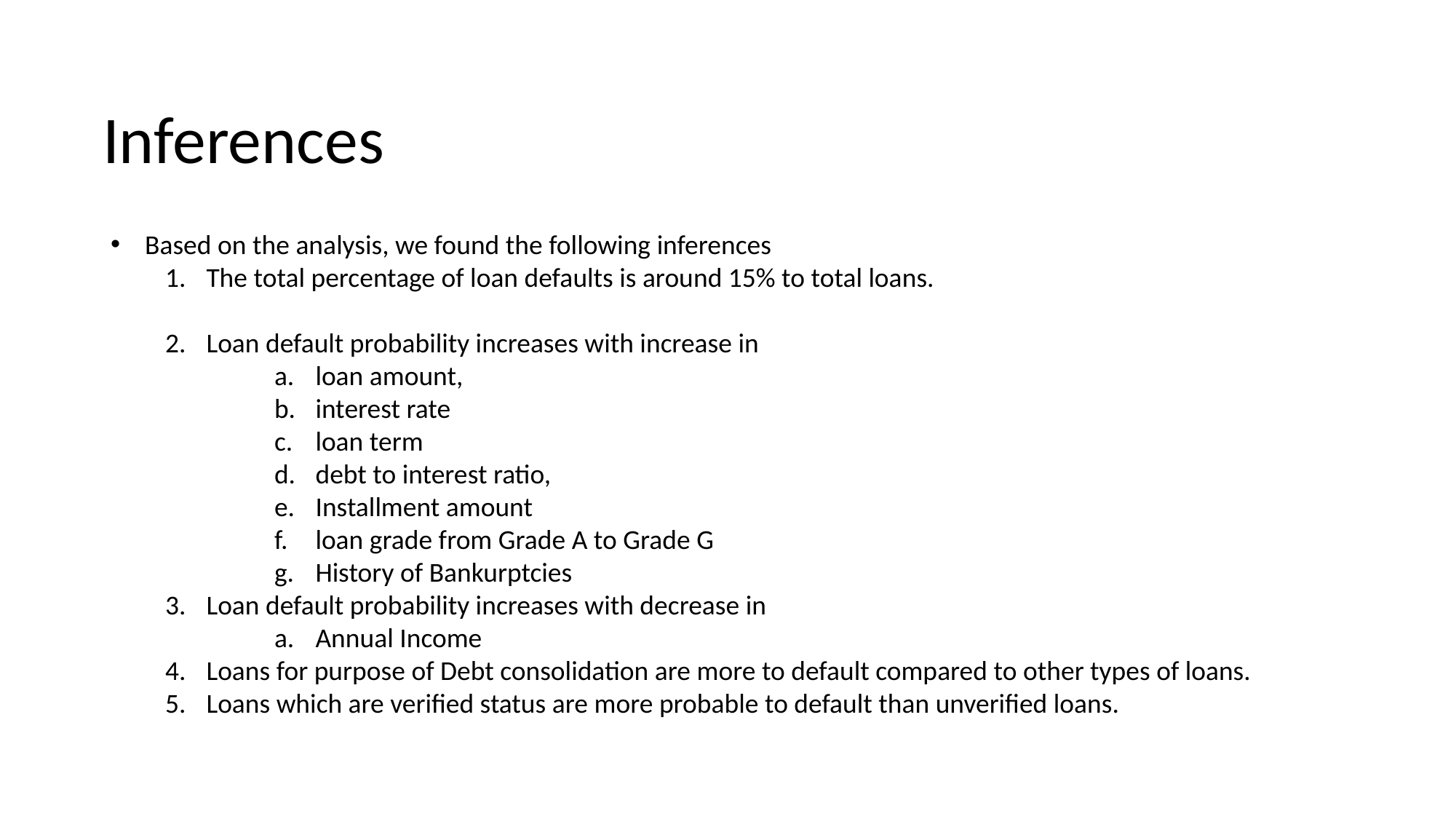

# Inferences
Based on the analysis, we found the following inferences
The total percentage of loan defaults is around 15% to total loans.

Loan default probability increases with increase in
loan amount,
interest rate
loan term
debt to interest ratio,
Installment amount
loan grade from Grade A to Grade G
History of Bankurptcies
Loan default probability increases with decrease in
Annual Income
Loans for purpose of Debt consolidation are more to default compared to other types of loans.
Loans which are verified status are more probable to default than unverified loans.